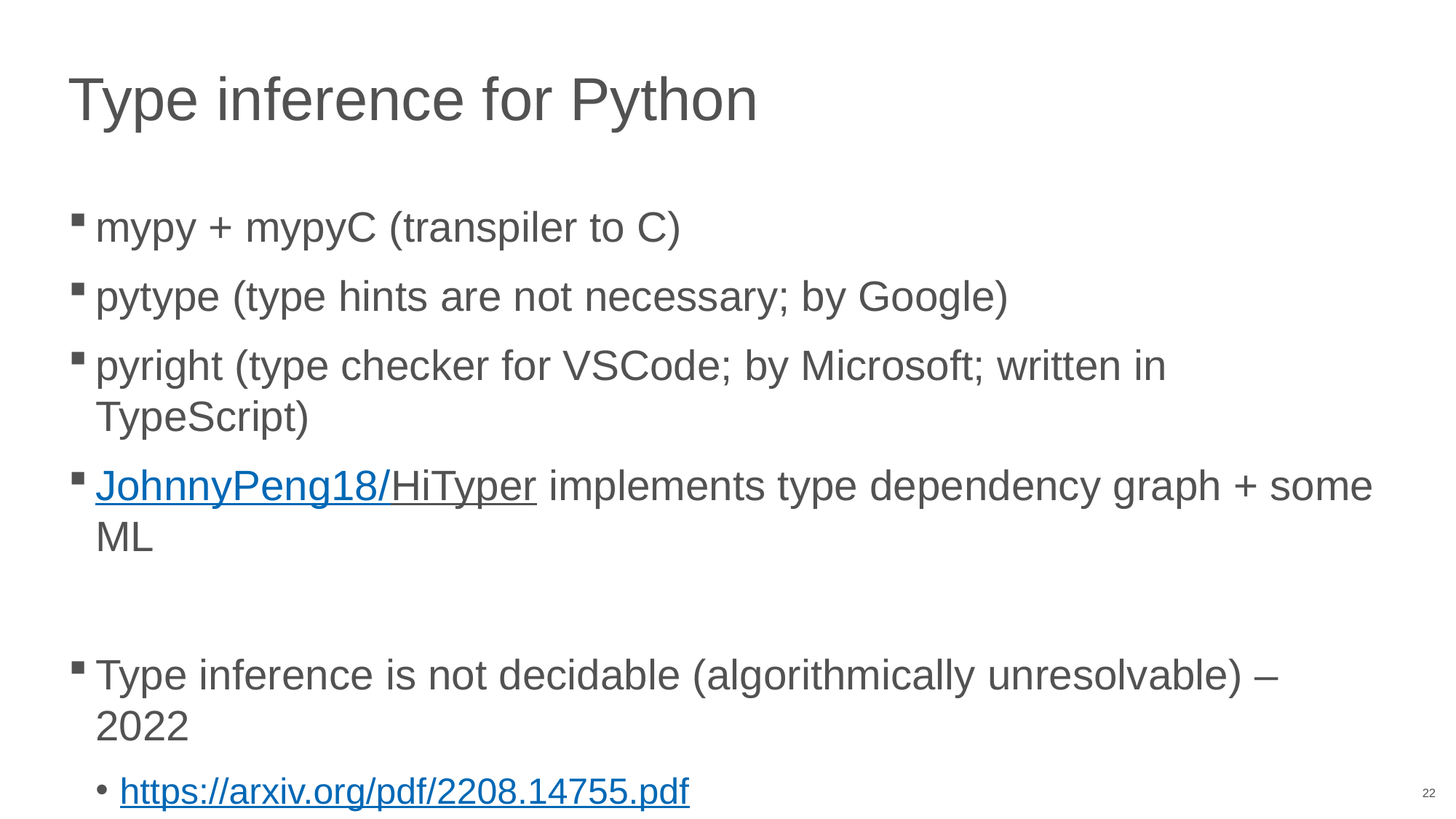

# Type inference for Python
mypy + mypyC (transpiler to C)
pytype (type hints are not necessary; by Google)
pyright (type checker for VSCode; by Microsoft; written in TypeScript)
JohnnyPeng18/HiTyper implements type dependency graph + some ML

Type inference is not decidable (algorithmically unresolvable) – 2022
https://arxiv.org/pdf/2208.14755.pdf